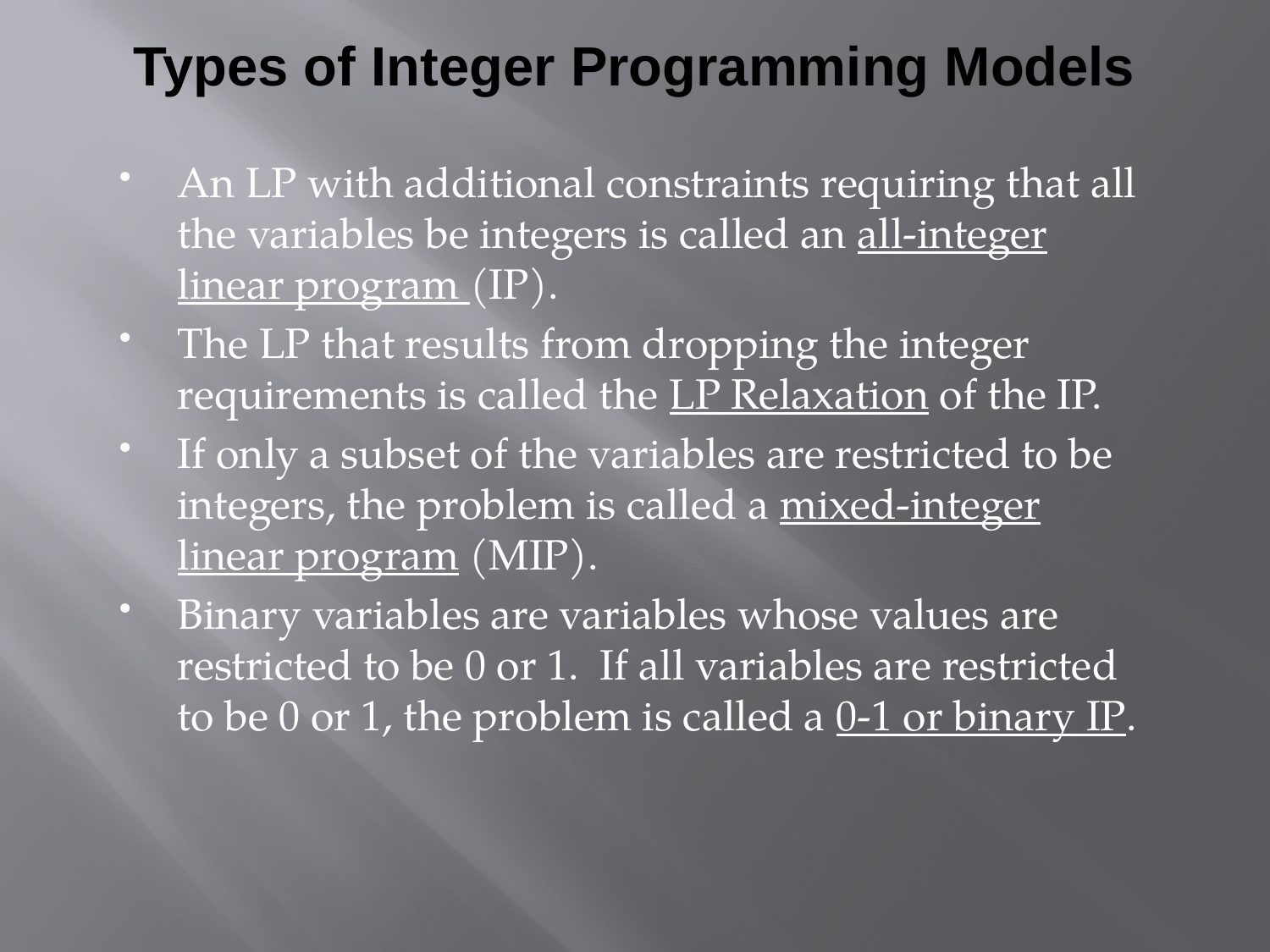

# Types of Integer Programming Models
An LP with additional constraints requiring that all the variables be integers is called an all-integer linear program (IP).
The LP that results from dropping the integer requirements is called the LP Relaxation of the IP.
If only a subset of the variables are restricted to be integers, the problem is called a mixed-integer linear program (MIP).
Binary variables are variables whose values are restricted to be 0 or 1.  If all variables are restricted to be 0 or 1, the problem is called a 0-1 or binary IP.